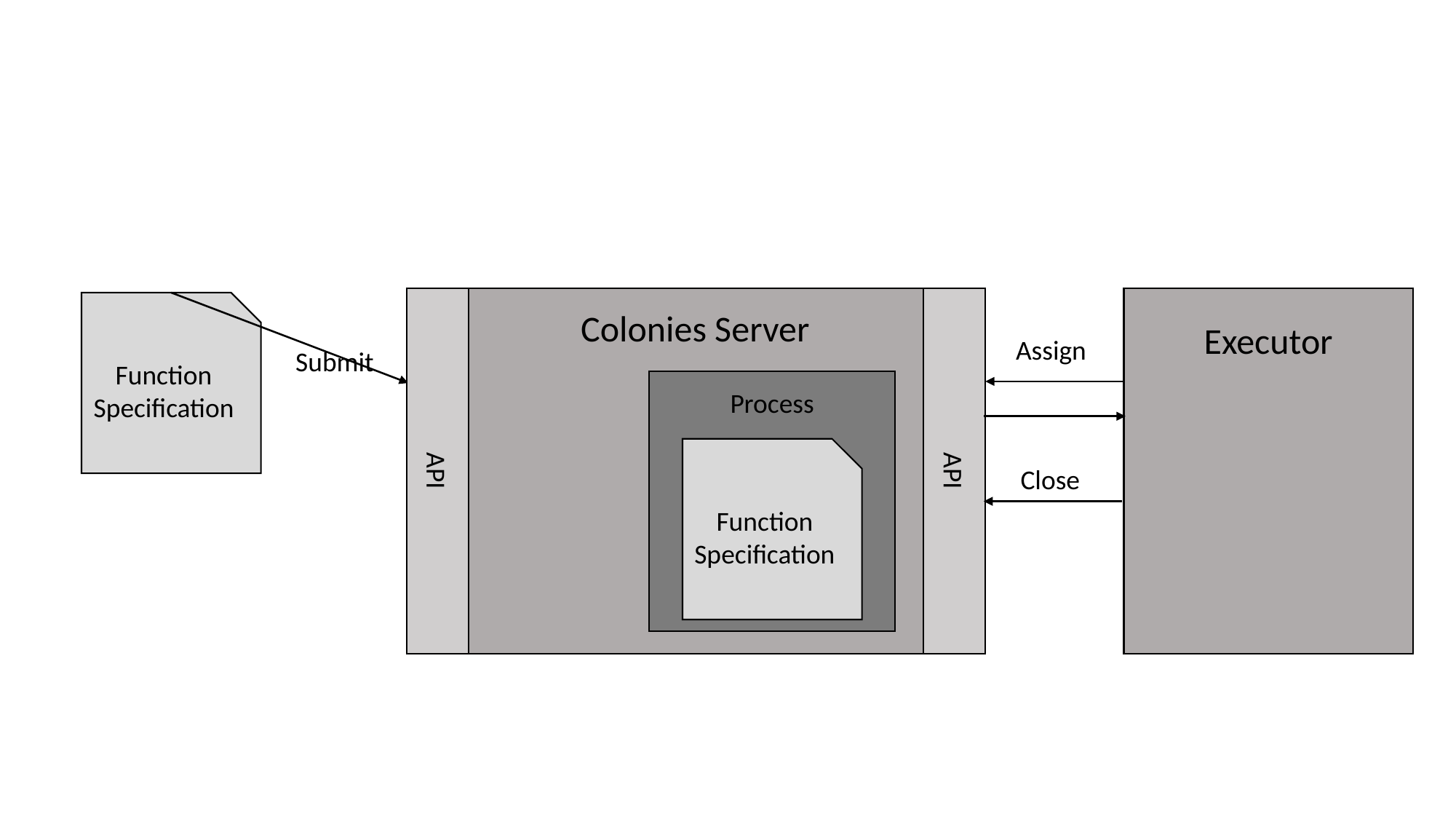

Function
Specification
Colonies Server
Executor
Assign
Submit

Process
Function
Specification
API
API
Close